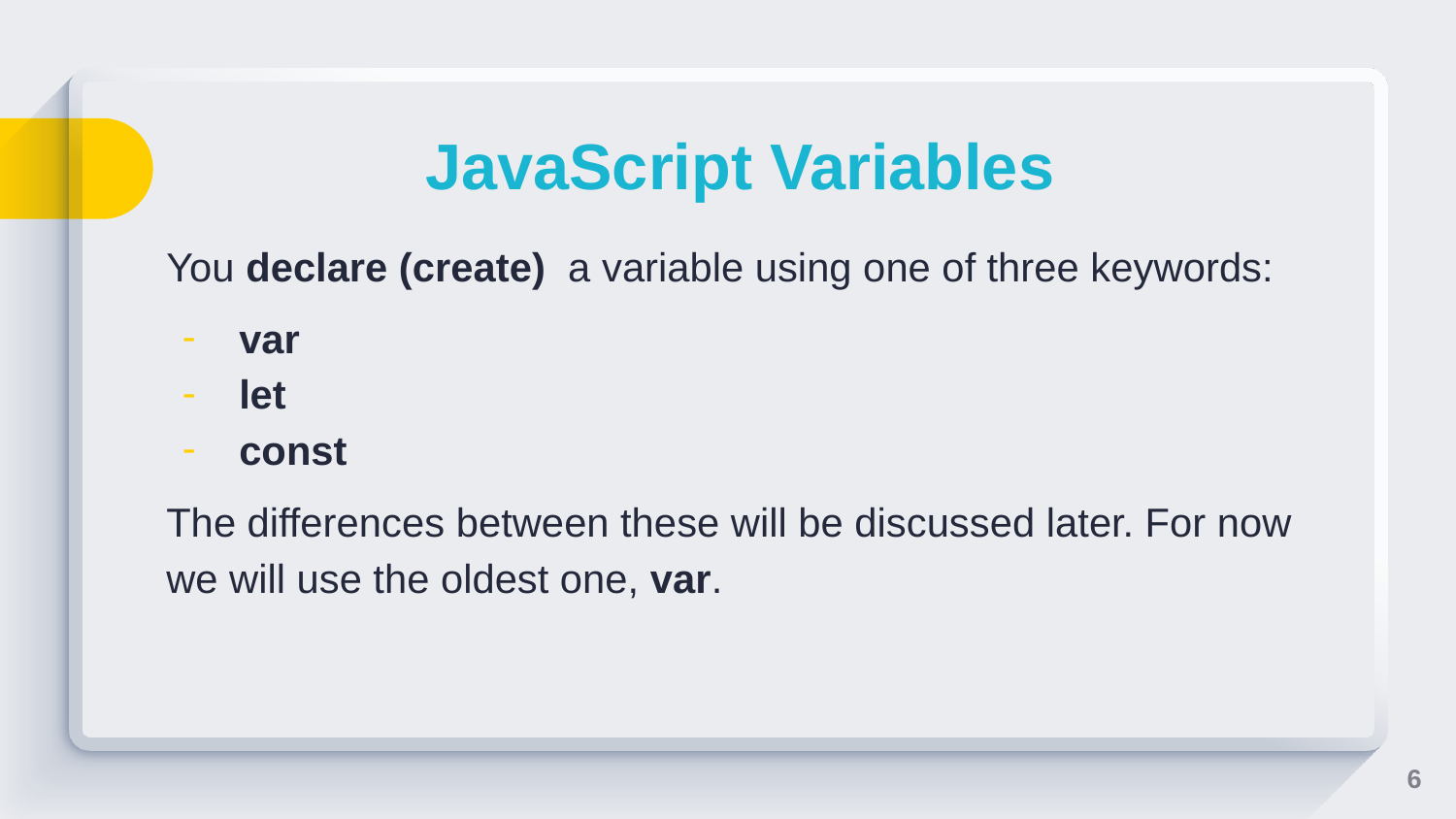

# JavaScript Variables
You declare (create)  a variable using one of three keywords:
var
let
const
The differences between these will be discussed later. For now we will use the oldest one, var.
6